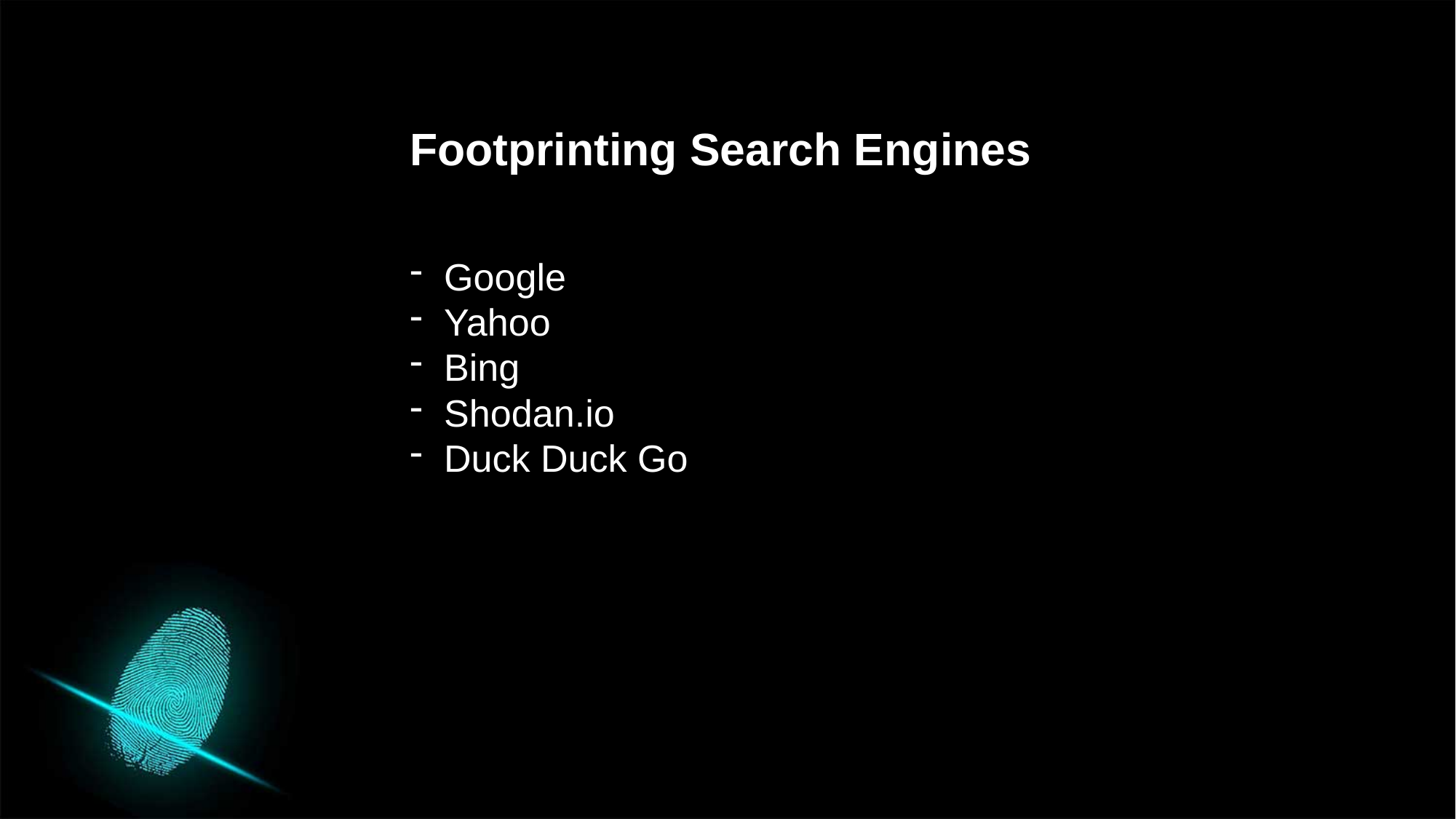

Footprinting Search Engines
Google
Yahoo
Bing
Shodan.io
Duck Duck Go